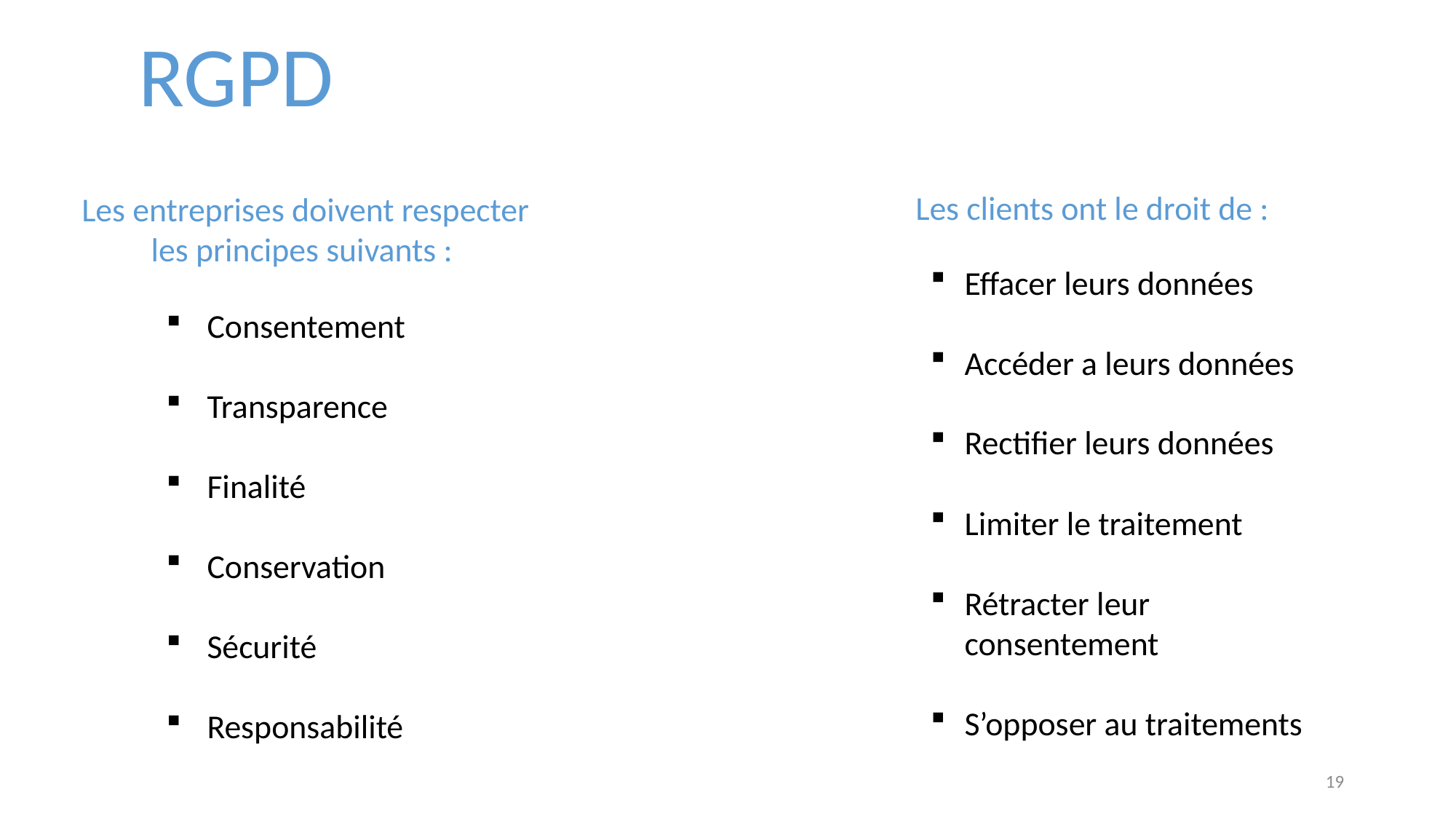

# RGPD
Les clients ont le droit de :
Les entreprises doivent respecter les principes suivants :
Effacer leurs données

Accéder a leurs données

Rectifier leurs données

Limiter le traitement

Rétracter leur consentement

S’opposer au traitements

Consentement

Transparence

Finalité

Conservation

Sécurité

Responsabilité
19